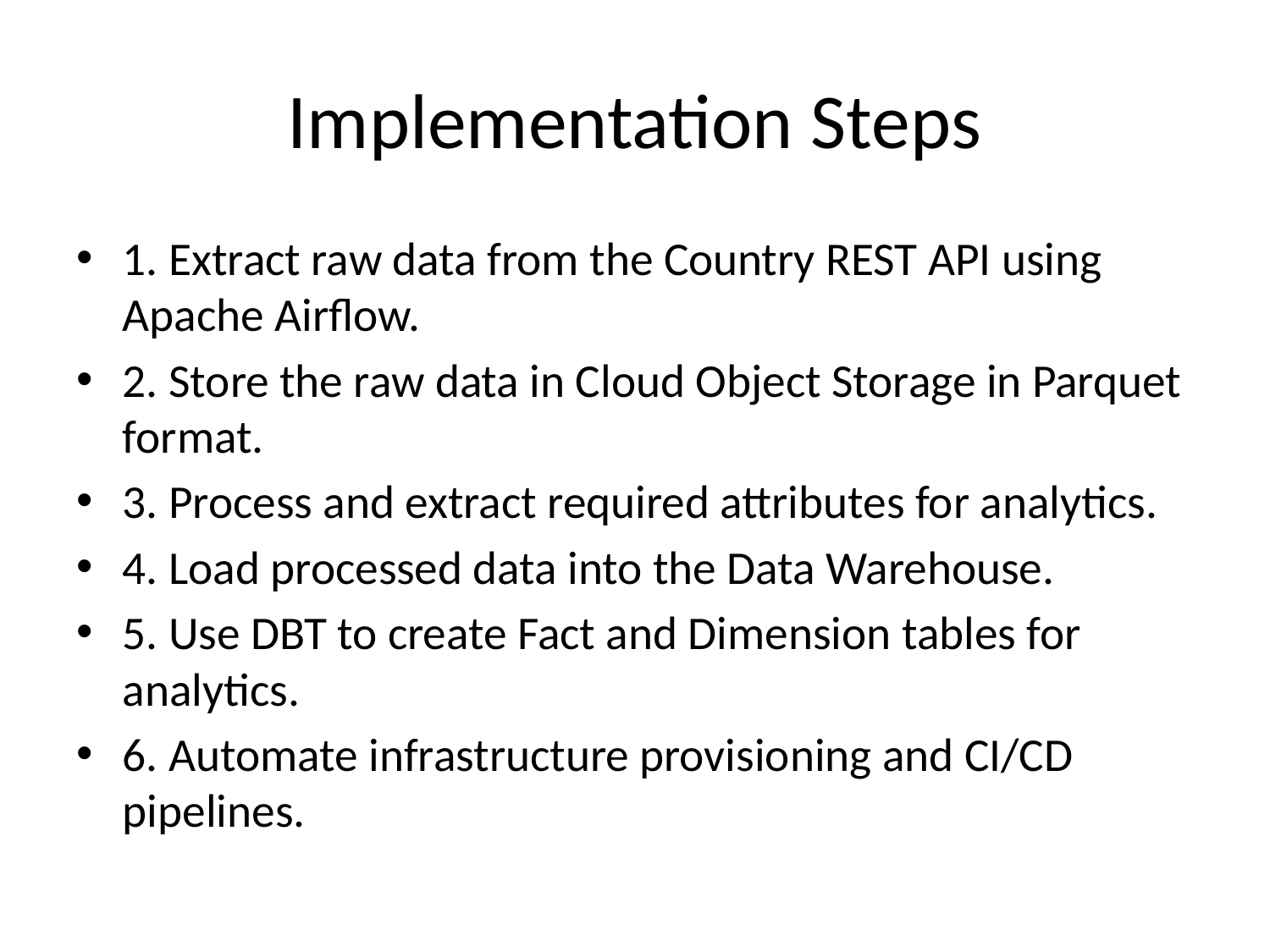

# Implementation Steps
1. Extract raw data from the Country REST API using Apache Airflow.
2. Store the raw data in Cloud Object Storage in Parquet format.
3. Process and extract required attributes for analytics.
4. Load processed data into the Data Warehouse.
5. Use DBT to create Fact and Dimension tables for analytics.
6. Automate infrastructure provisioning and CI/CD pipelines.